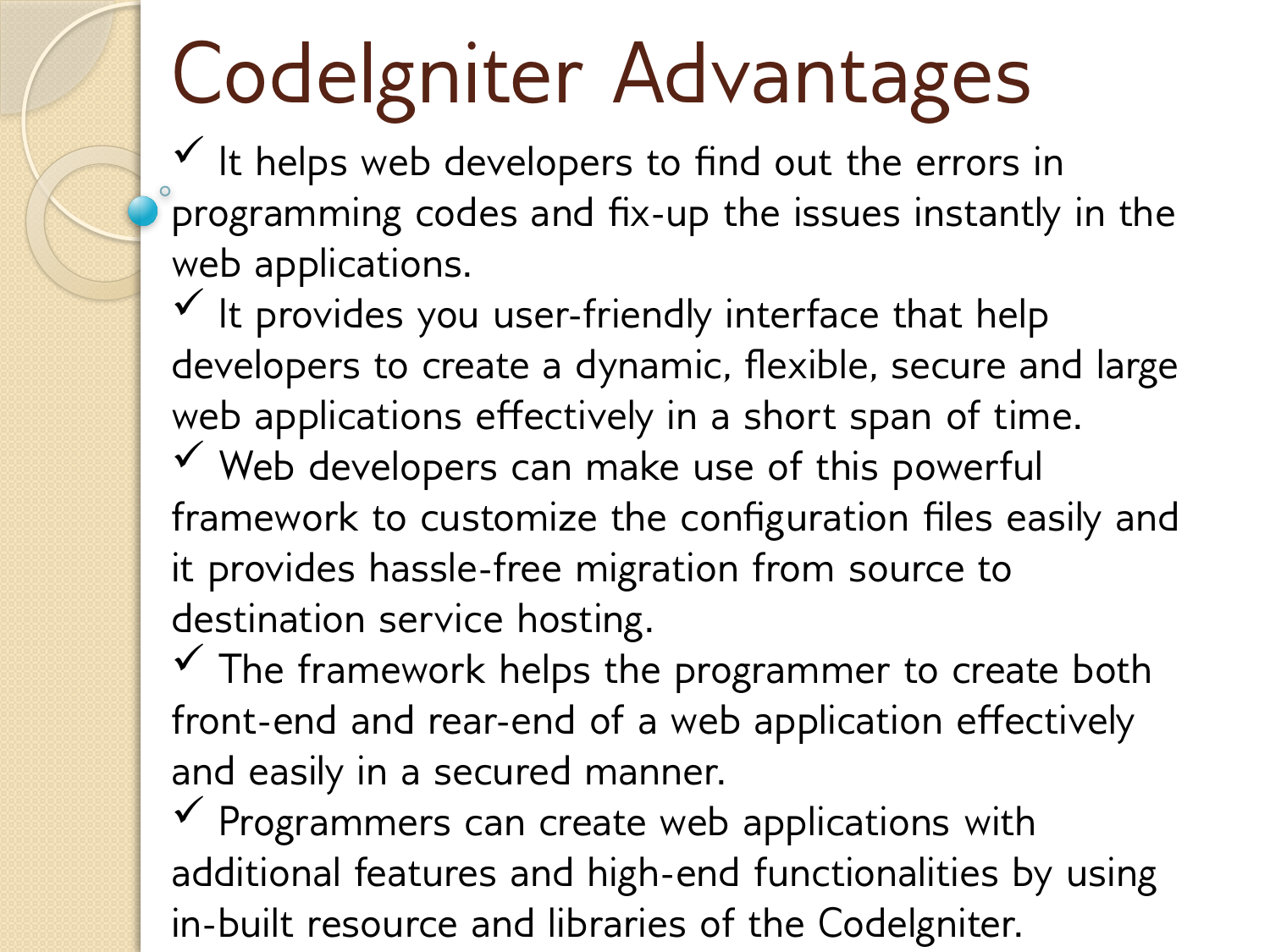

# CodeIgniter Advantages
 It helps web developers to find out the errors in programming codes and fix-up the issues instantly in the web applications.
 It provides you user-friendly interface that help developers to create a dynamic, flexible, secure and large web applications effectively in a short span of time.
 Web developers can make use of this powerful framework to customize the configuration files easily and it provides hassle-free migration from source to destination service hosting.
 The framework helps the programmer to create both front-end and rear-end of a web application effectively and easily in a secured manner.
 Programmers can create web applications with additional features and high-end functionalities by using in-built resource and libraries of the CodeIgniter.